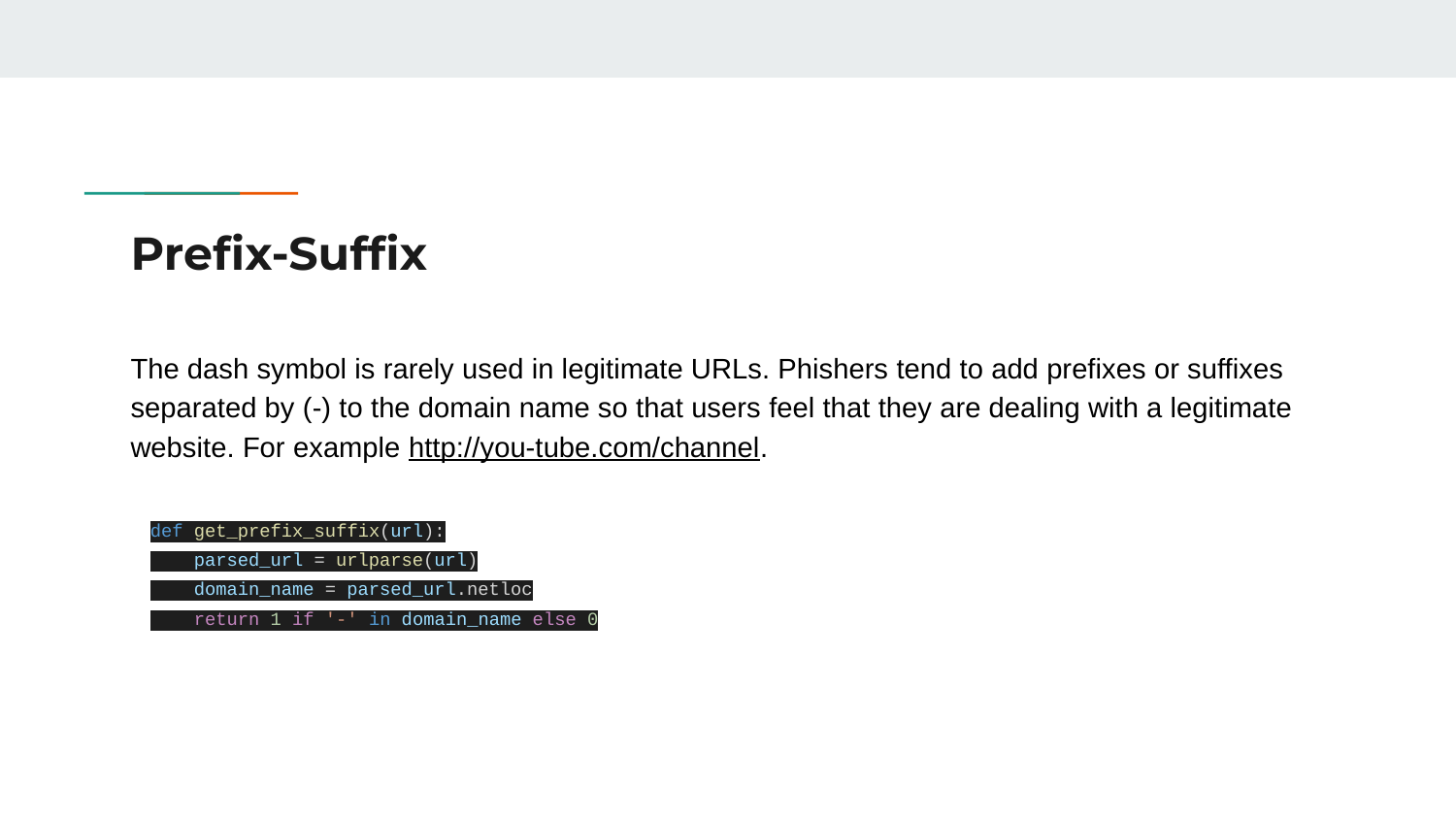

# Prefix-Suffix
The dash symbol is rarely used in legitimate URLs. Phishers tend to add prefixes or suffixes separated by (-) to the domain name so that users feel that they are dealing with a legitimate website. For example http://you-tube.com/channel.

def get_prefix_suffix(url):
    parsed_url = urlparse(url)
    domain_name = parsed_url.netloc
    return 1 if '-' in domain_name else 0